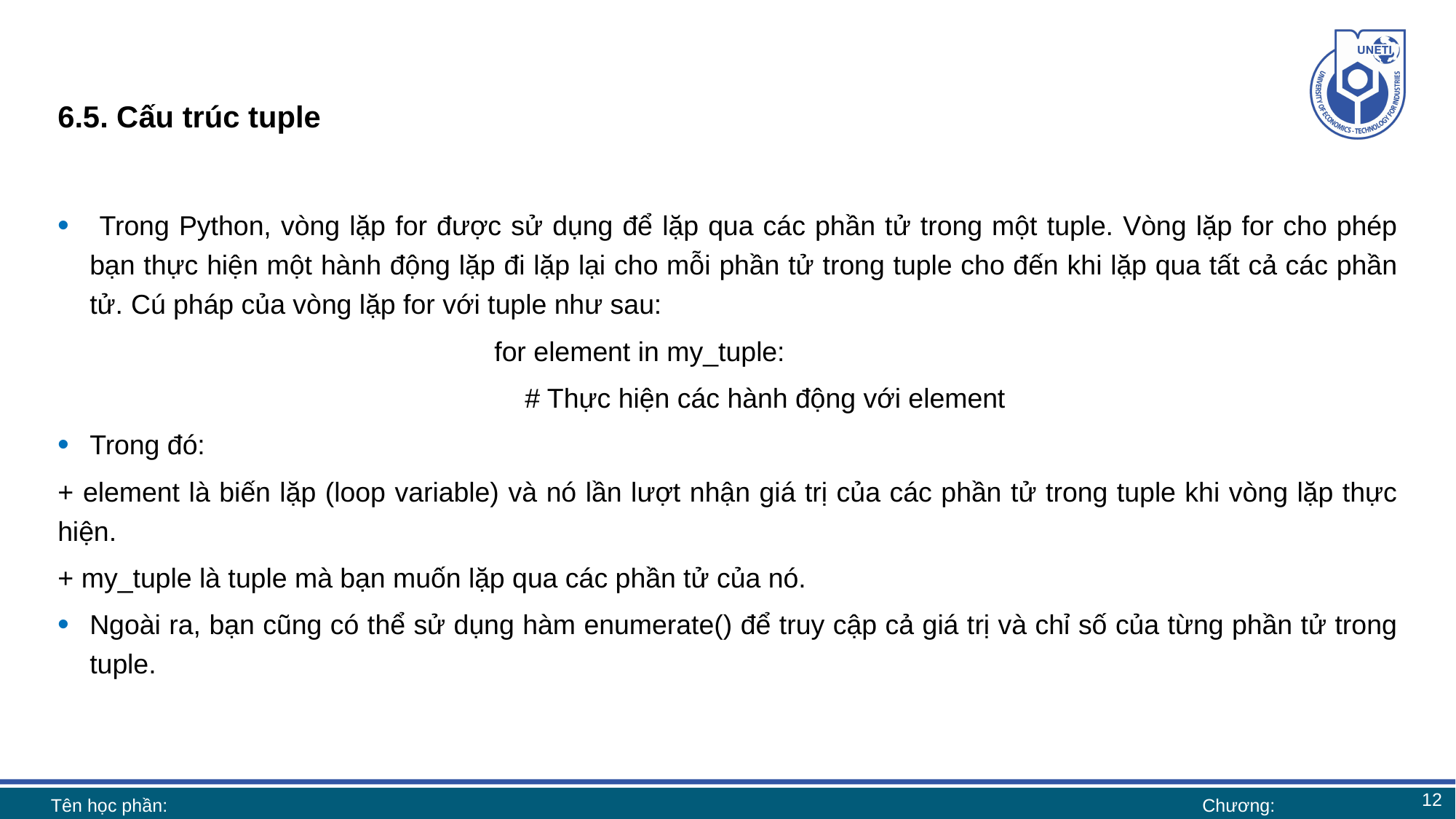

# 6.5. Cấu trúc tuple
 Trong Python, vòng lặp for được sử dụng để lặp qua các phần tử trong một tuple. Vòng lặp for cho phép bạn thực hiện một hành động lặp đi lặp lại cho mỗi phần tử trong tuple cho đến khi lặp qua tất cả các phần tử. Cú pháp của vòng lặp for với tuple như sau:
				for element in my_tuple:
	    			    # Thực hiện các hành động với element
Trong đó:
+ element là biến lặp (loop variable) và nó lần lượt nhận giá trị của các phần tử trong tuple khi vòng lặp thực hiện.
+ my_tuple là tuple mà bạn muốn lặp qua các phần tử của nó.
Ngoài ra, bạn cũng có thể sử dụng hàm enumerate() để truy cập cả giá trị và chỉ số của từng phần tử trong tuple.

12
Tên học phần:
Chương: